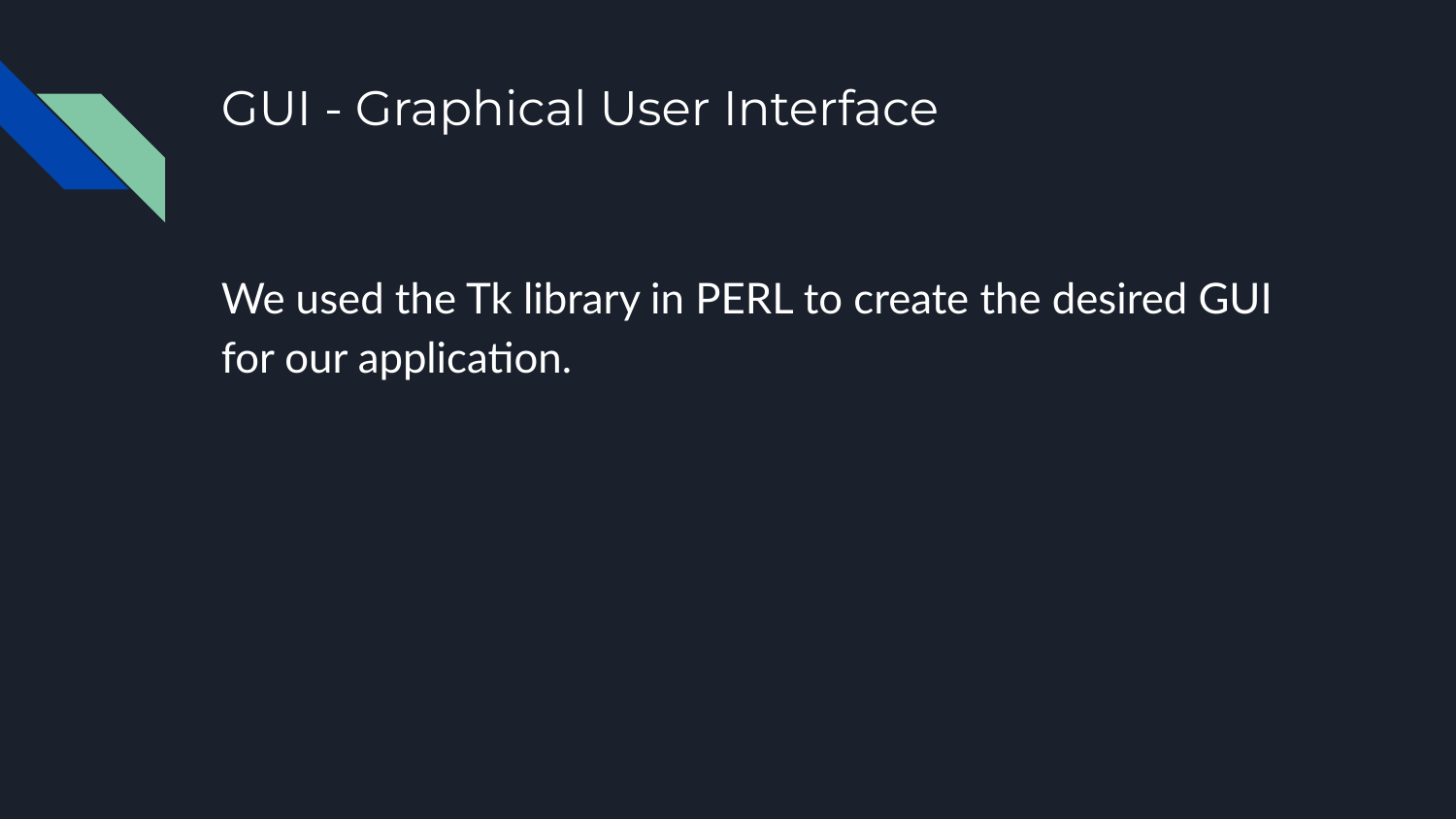

# GUI - Graphical User Interface
We used the Tk library in PERL to create the desired GUI for our application.